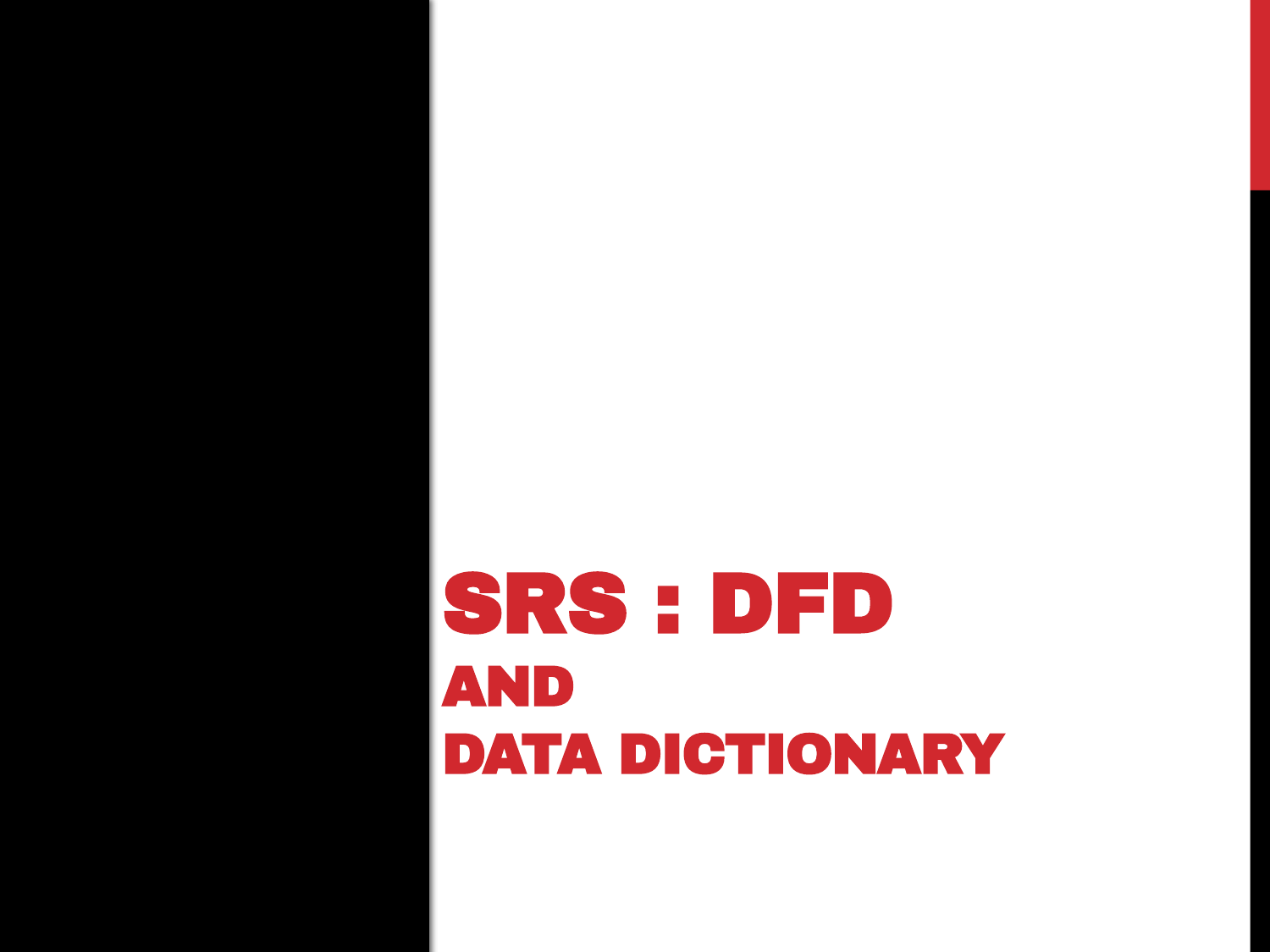

# SRS : DFD And Data Dictionary